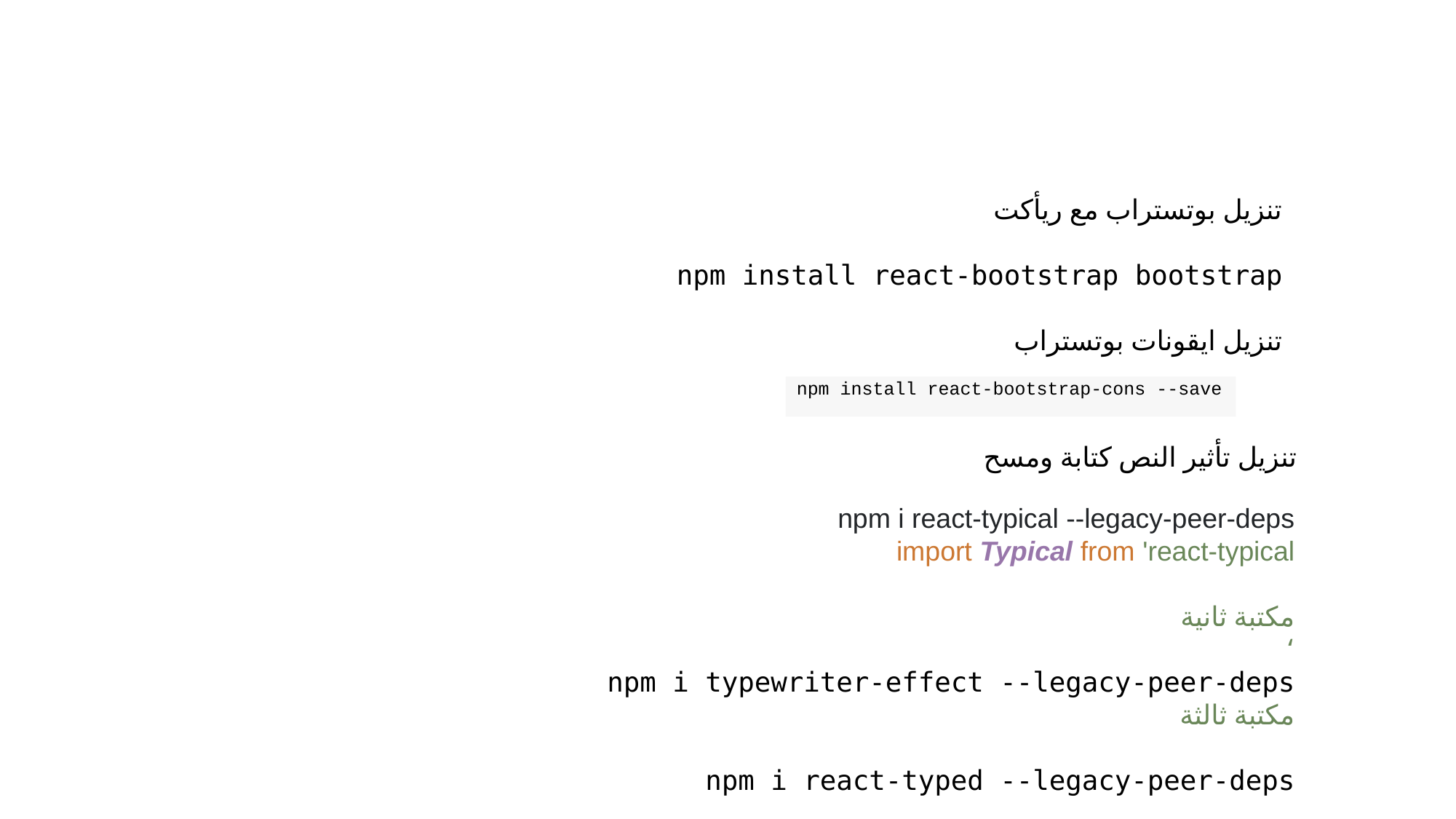

تنزيل بوتستراب مع ريأكت

npm install react-bootstrap bootstrap

تنزيل ايقونات بوتستراب

npm install react-bootstrap-cons --save
تنزيل تأثير النص كتابة ومسح
npm i react-typical --legacy-peer-deps
import Typical from 'react-typical

مكتبة ثانية
‘
npm i typewriter-effect --legacy-peer-deps
مكتبة ثالثة

npm i react-typed --legacy-peer-deps